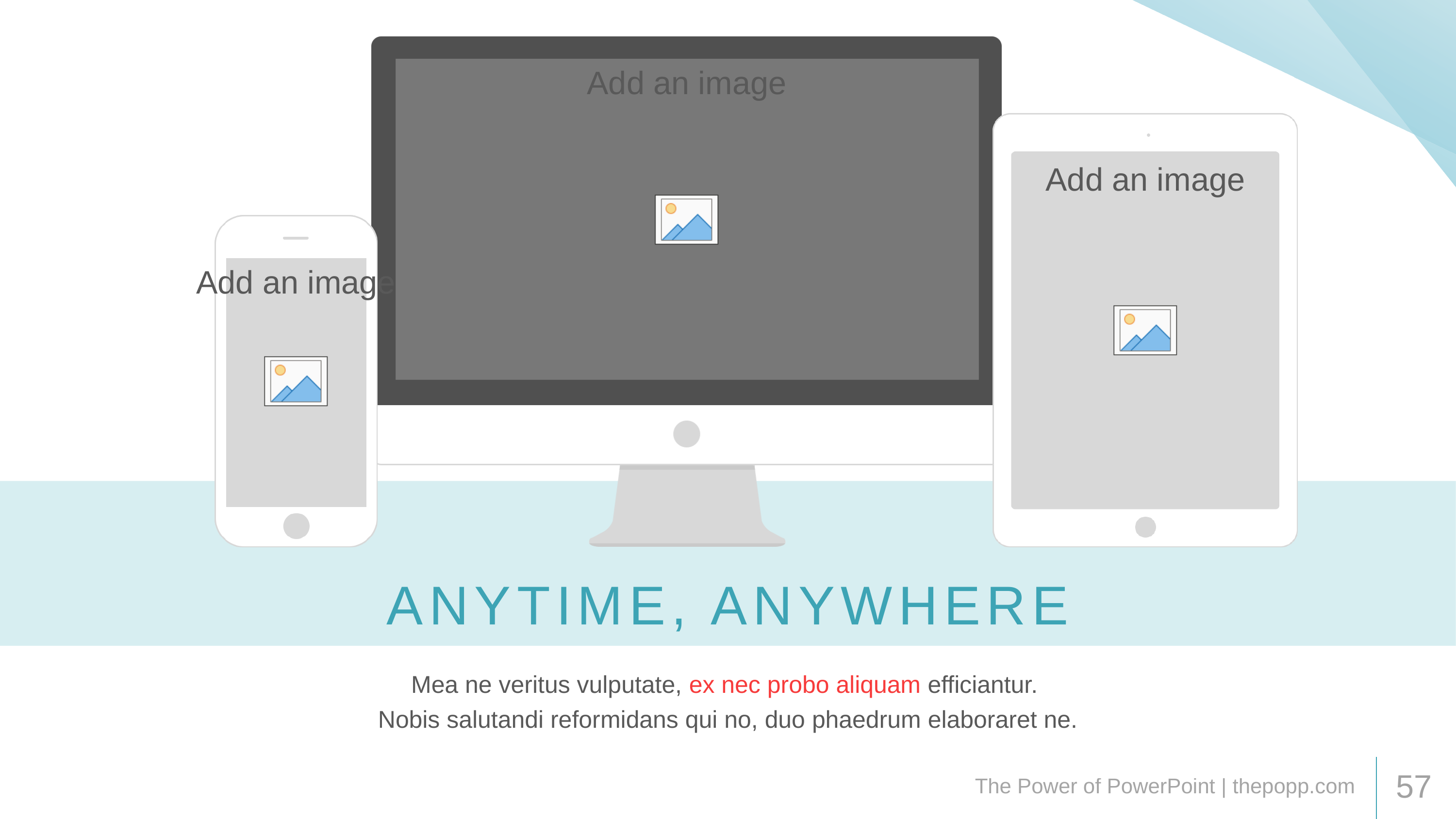

ANYTIME, ANYWHERE
Mea ne veritus vulputate, ex nec probo aliquam efficiantur.
Nobis salutandi reformidans qui no, duo phaedrum elaboraret ne.
The Power of PowerPoint | thepopp.com
57